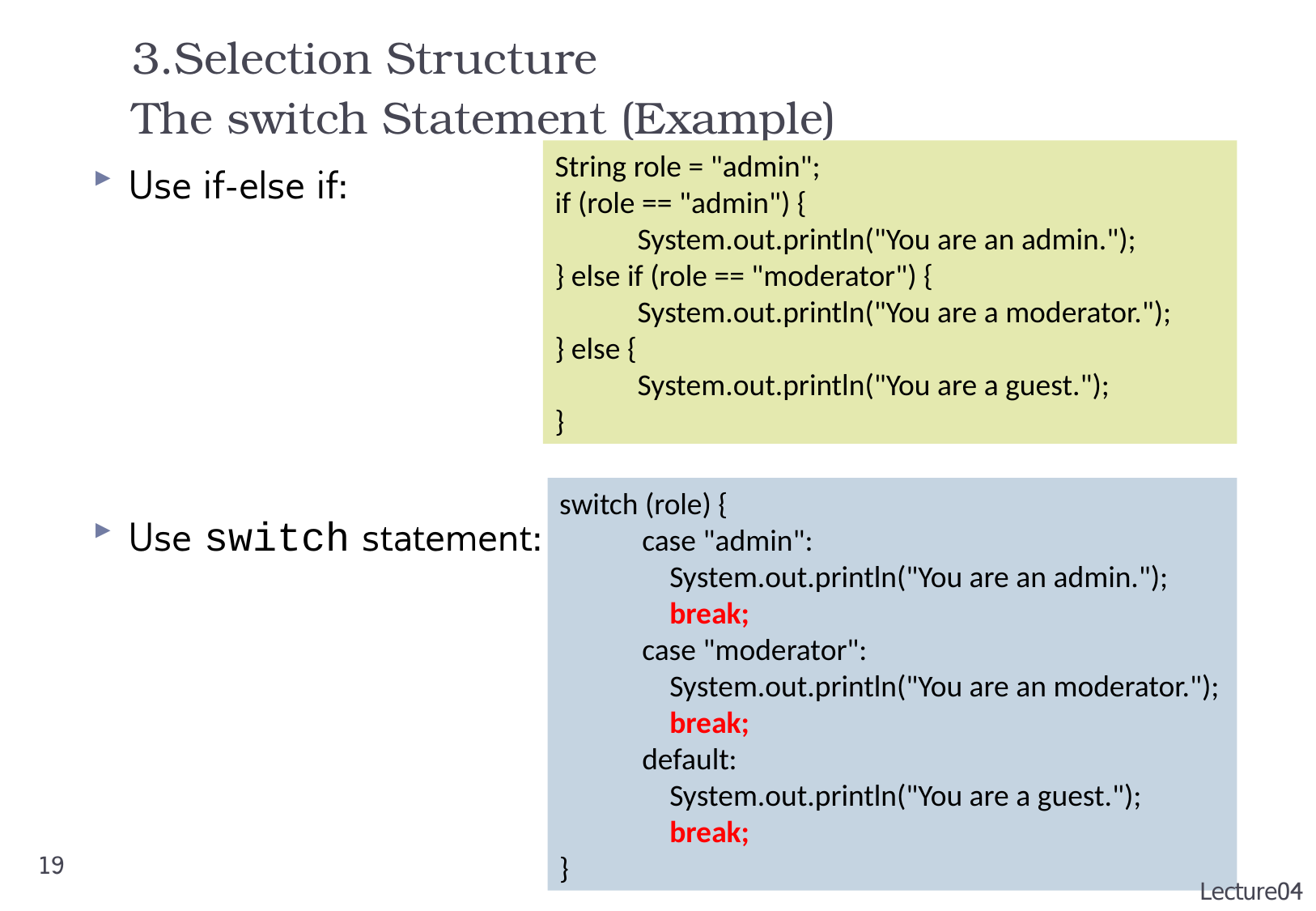

# 3.Selection Structure The switch Statement (Example)
String role = "admin";
if (role == "admin") {
            System.out.println("You are an admin.");
} else if (role == "moderator") {
            System.out.println("You are a moderator.");
} else {
            System.out.println("You are a guest.");
}
Use if-else if:

Use switch statement:
switch (role) {
            case "admin":
                System.out.println("You are an admin.");
                break;
            case "moderator":
                System.out.println("You are an moderator.");
                break;
            default:
                System.out.println("You are a guest.");
                break;
}
19
Lecture04